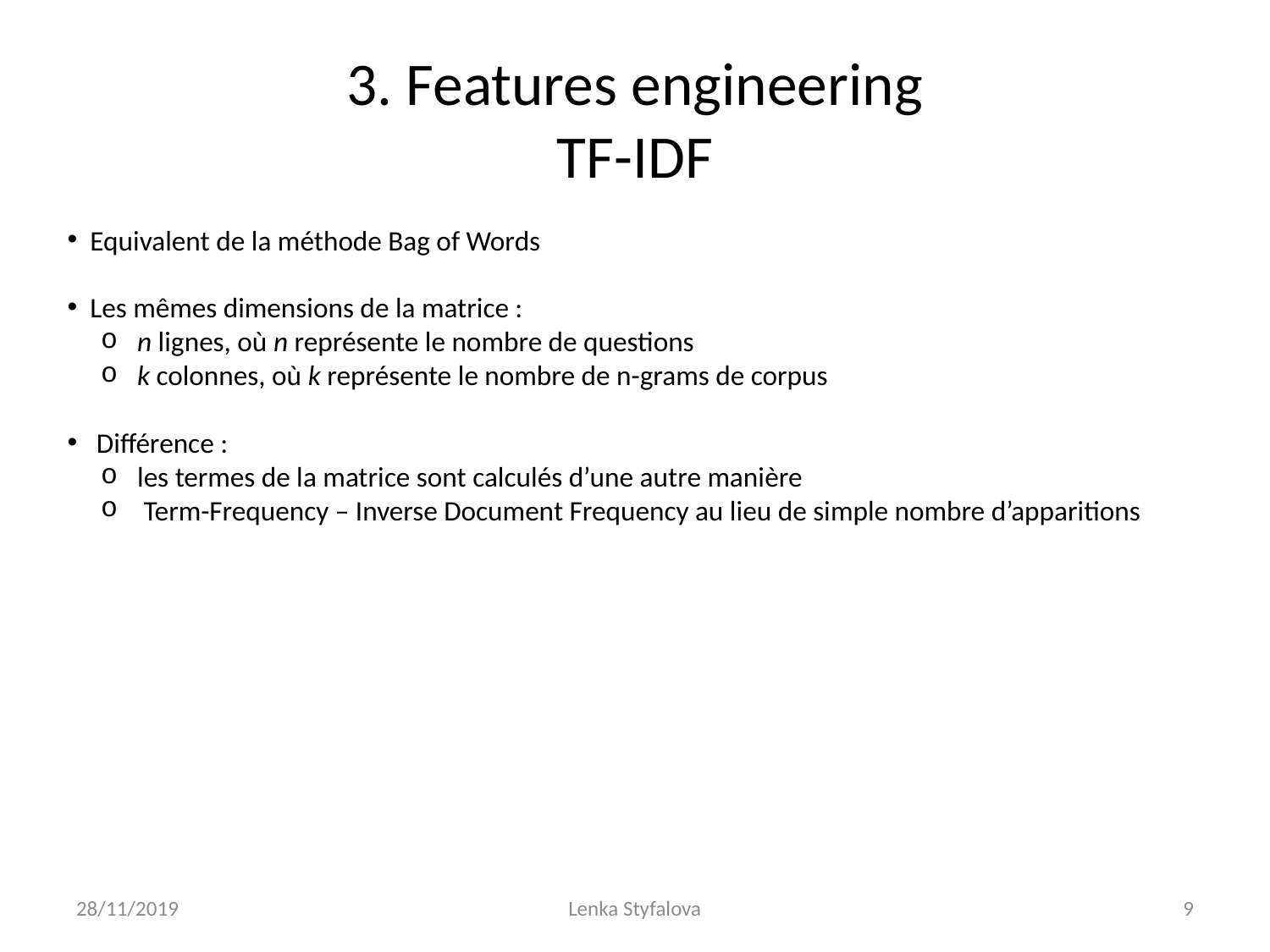

# 3. Features engineering TF-IDF
  Equivalent de la méthode Bag of Words

  Les mêmes dimensions de la matrice :
 n lignes, où n représente le nombre de questions
 k colonnes, où k représente le nombre de n-grams de corpus

   Différence :
 les termes de la matrice sont calculés d’une autre manière
  Term-Frequency – Inverse Document Frequency au lieu de simple nombre d’apparitions

28/11/2019
Lenka Styfalova
9